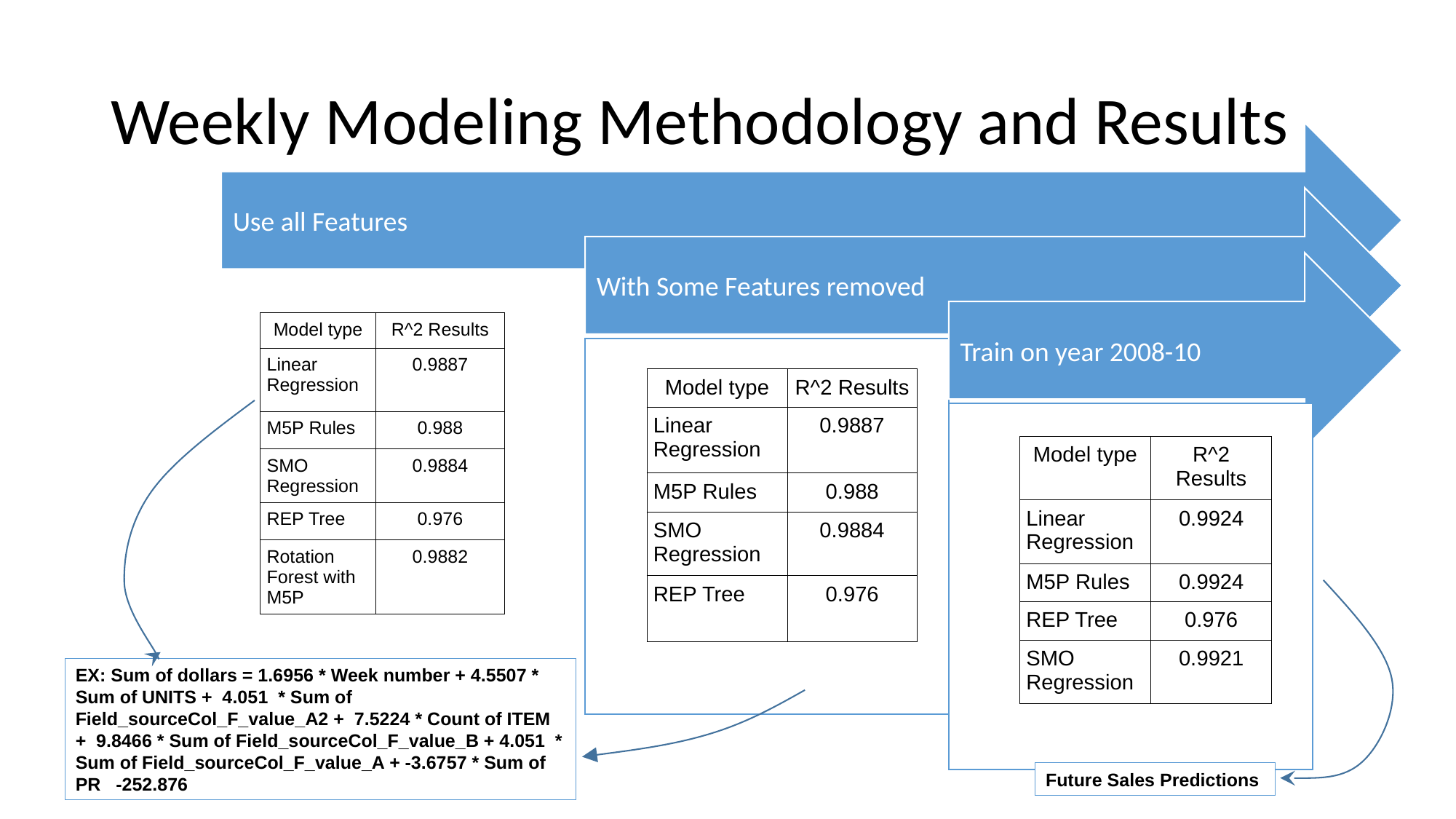

# Weekly Modeling Methodology and Results
Use all Features
With Some Features removed
Train on year 2008-10
| Model type | R^2 Results |
| --- | --- |
| Linear Regression | 0.9887 |
| M5P Rules | 0.988 |
| SMO Regression | 0.9884 |
| REP Tree | 0.976 |
| Rotation Forest with M5P | 0.9882 |

| Model type | R^2 Results |
| --- | --- |
| Linear Regression | 0.9887 |
| M5P Rules | 0.988 |
| SMO Regression | 0.9884 |
| REP Tree | 0.976 |

| Model type | R^2 Results |
| --- | --- |
| Linear Regression | 0.9924 |
| M5P Rules | 0.9924 |
| REP Tree | 0.976 |
| SMO Regression | 0.9921 |

EX: Sum of dollars = 1.6956 * Week number + 4.5507 * Sum of UNITS +  4.051  * Sum of Field_sourceCol_F_value_A2 +  7.5224 * Count of ITEM +  9.8466 * Sum of Field_sourceCol_F_value_B + 4.051  * Sum of Field_sourceCol_F_value_A + -3.6757 * Sum of PR   -252.876

Future Sales Predictions